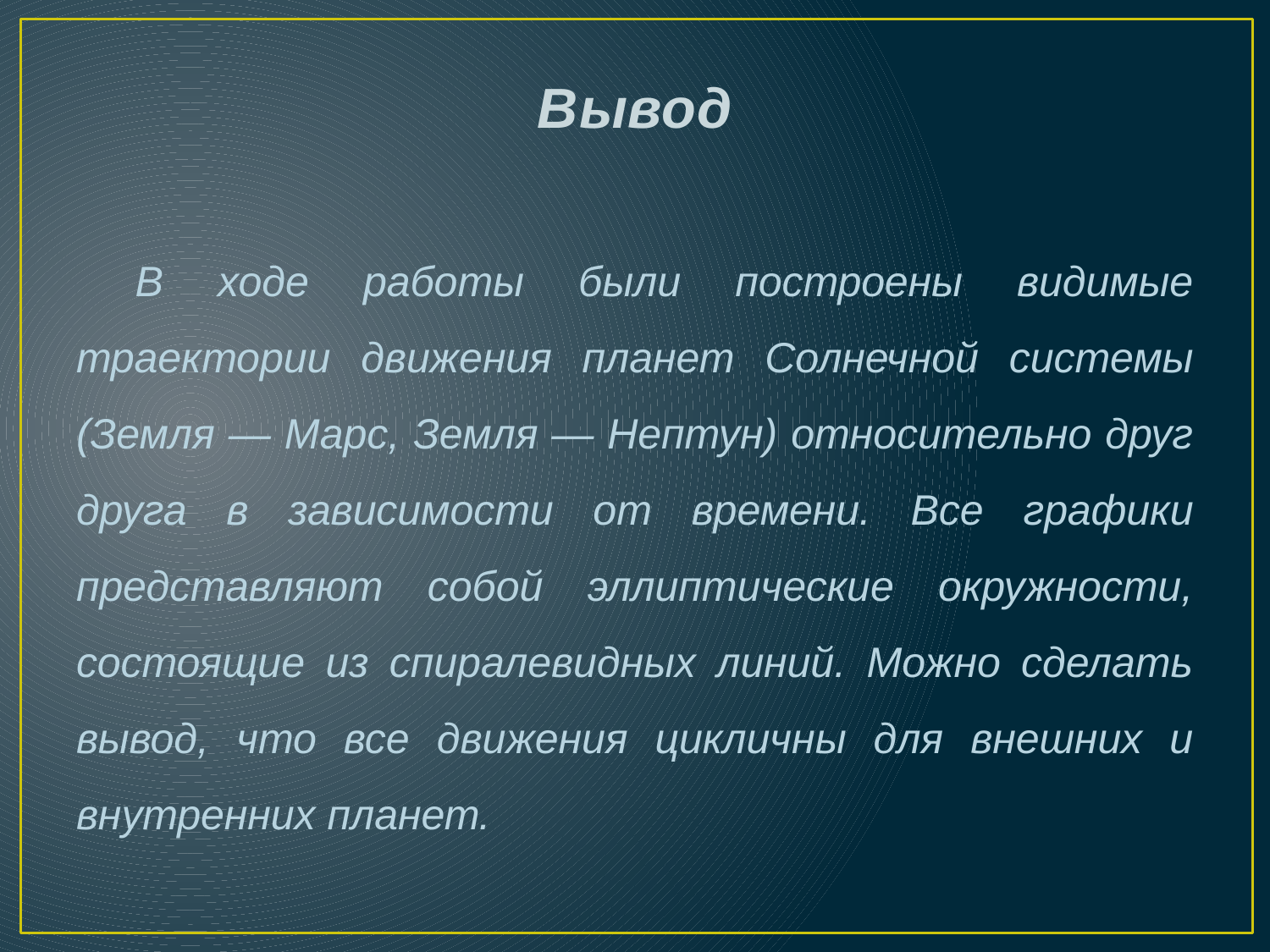

# Вывод
В ходе работы были построены видимые траектории движения планет Солнечной системы (Земля — Марс, Земля — Нептун) относительно друг друга в зависимости от времени. Все графики представляют собой эллиптические окружности, состоящие из спиралевидных линий. Можно сделать вывод, что все движения цикличны для внешних и внутренних планет.